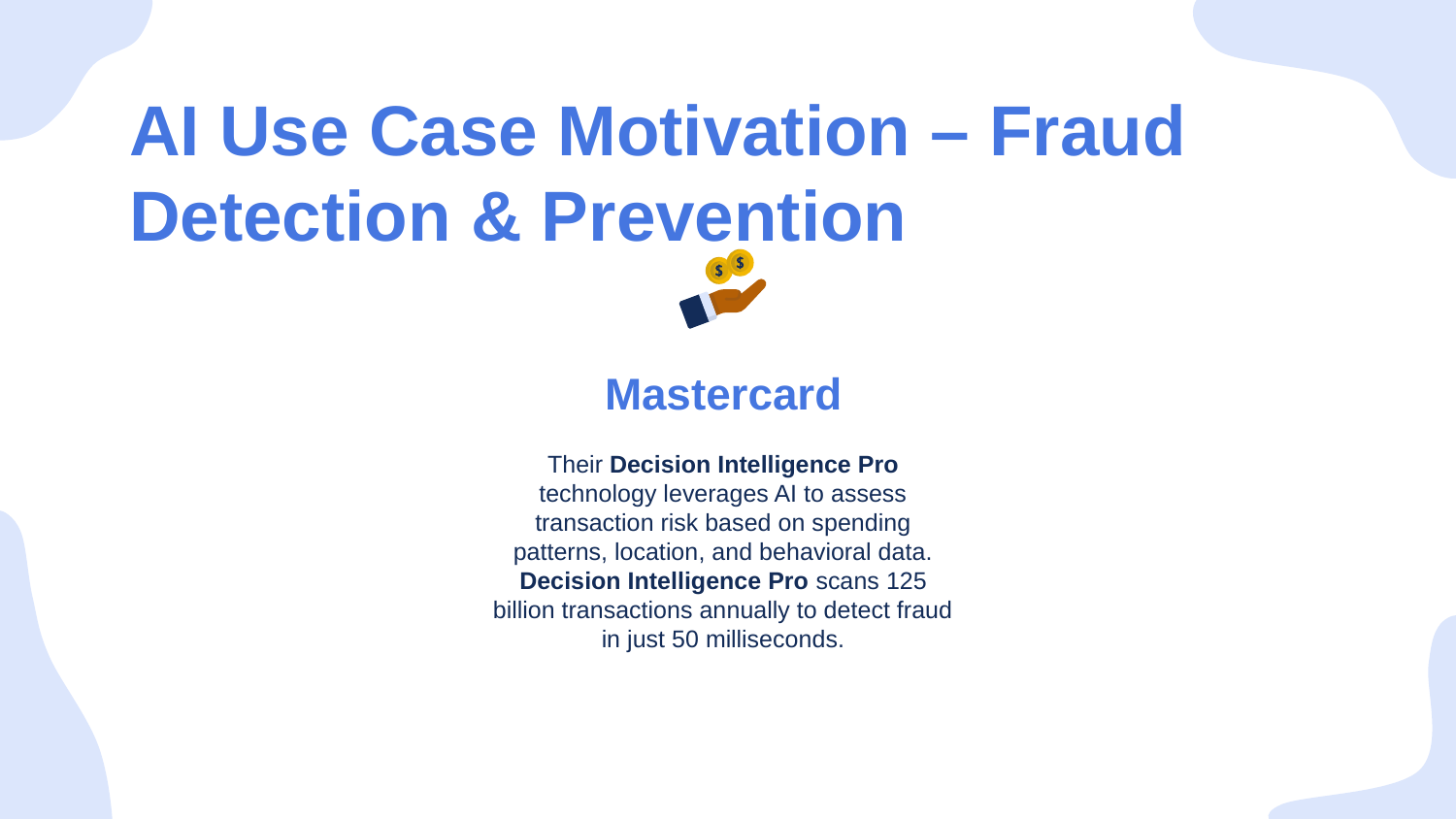

# AI Use Case Motivation – Fraud Detection & Prevention

Mastercard
Their Decision Intelligence Pro technology leverages AI to assess transaction risk based on spending patterns, location, and behavioral data. Decision Intelligence Pro scans 125 billion transactions annually to detect fraud in just 50 milliseconds.